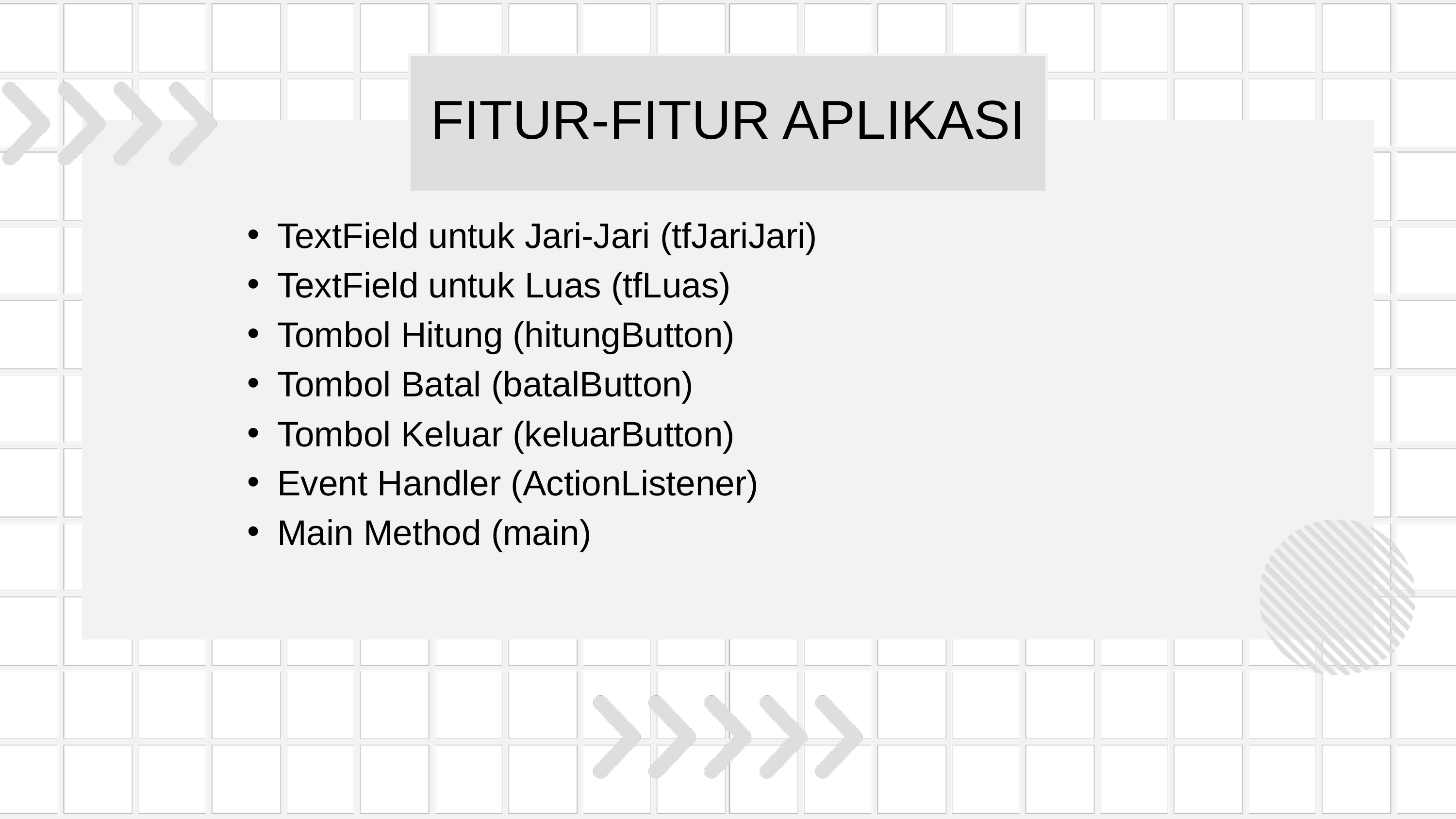

FITUR-FITUR APLIKASI

TextField untuk Jari-Jari (tfJariJari)
TextField untuk Luas (tfLuas)
Tombol Hitung (hitungButton)
Tombol Batal (batalButton)
Tombol Keluar (keluarButton)
Event Handler (ActionListener)
Main Method (main)